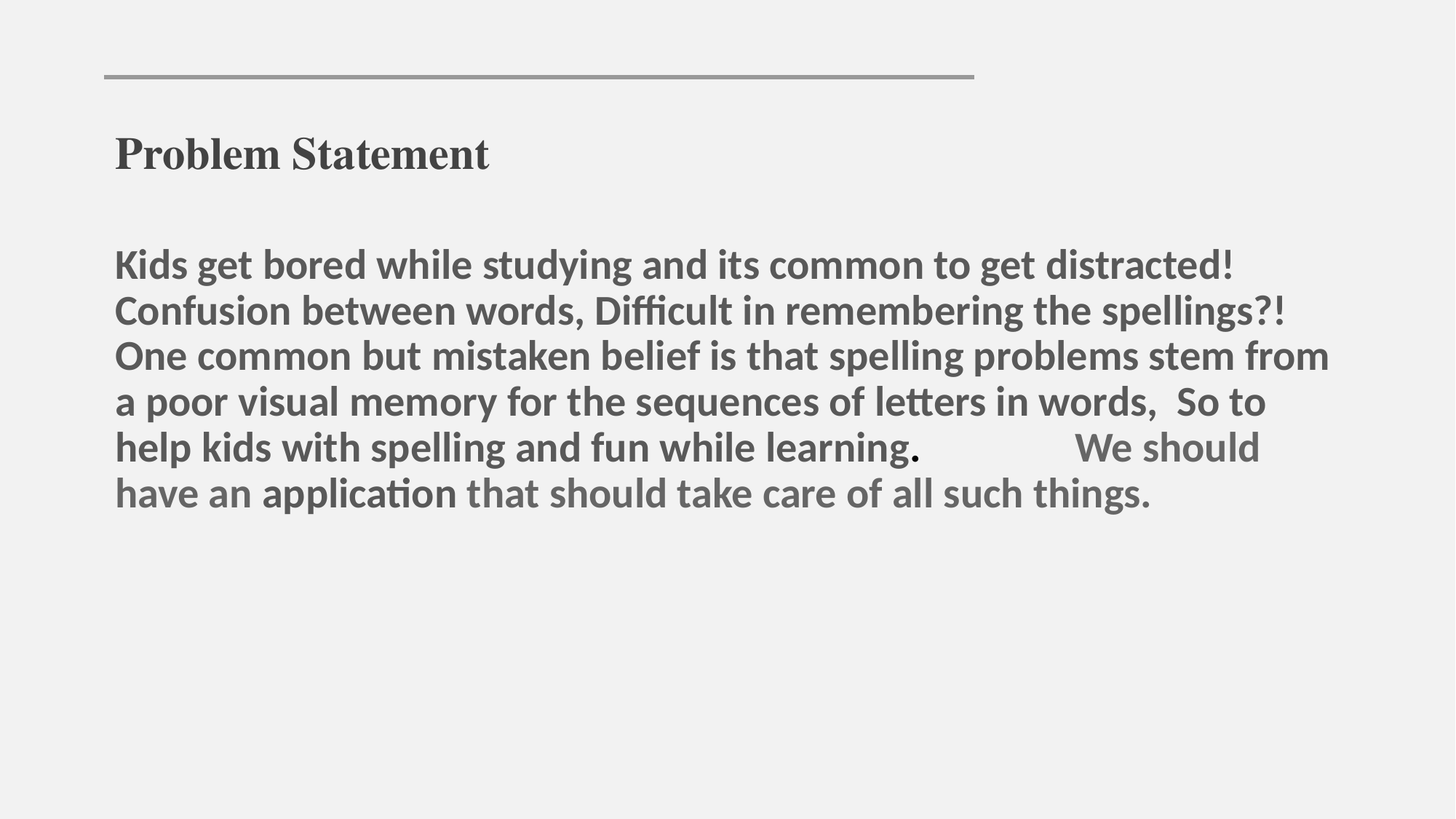

Problem Statement

Kids get bored while studying and its common to get distracted!Confusion between words, Difficult in remembering the spellings?!One common but mistaken belief is that spelling problems stem from a poor visual memory for the sequences of letters in words,  So to help kids with spelling and fun while learning.                We should have an application that should take care of all such things.